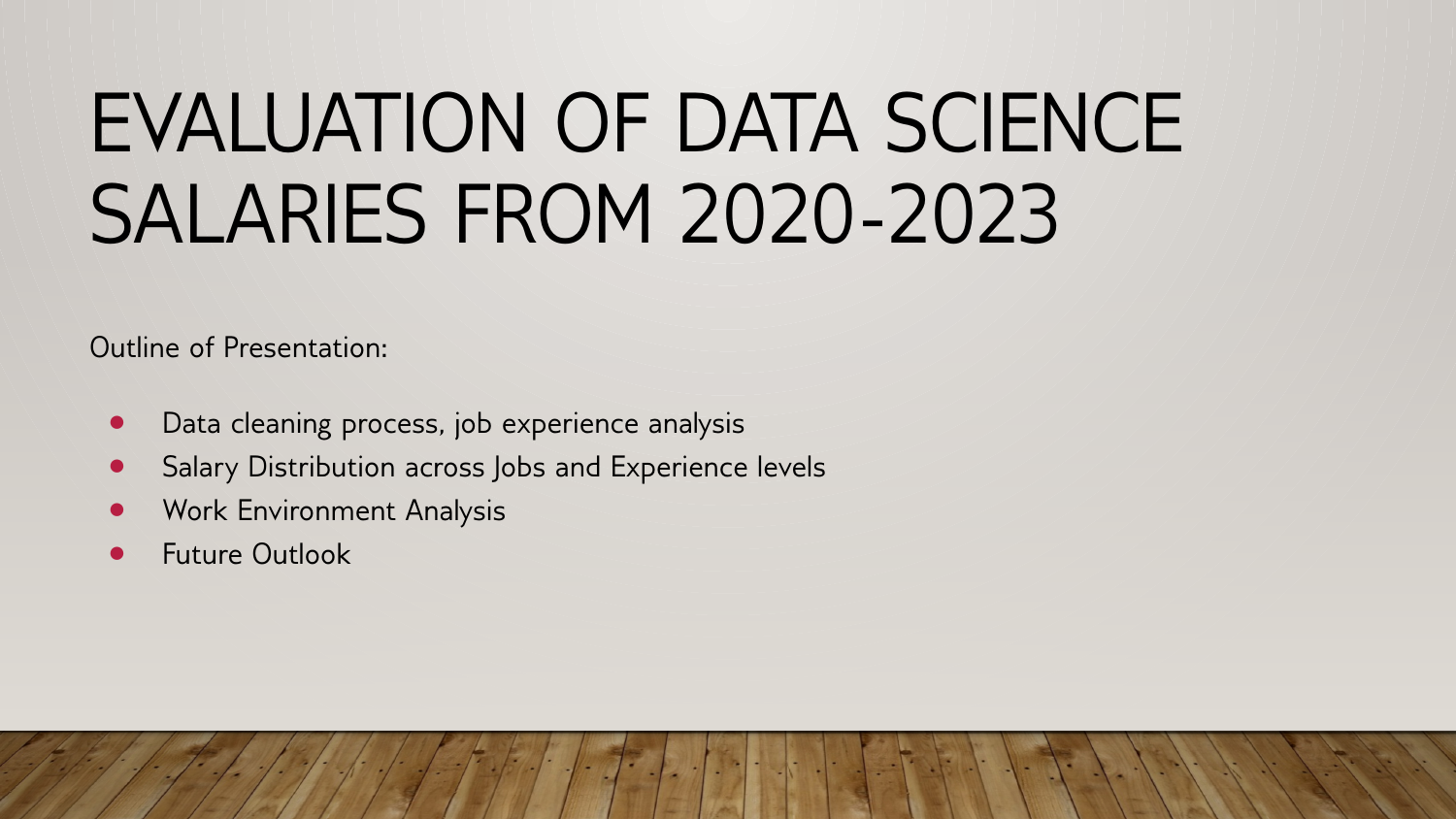

# Evaluation of Data Science Salaries from 2020-2023

Outline of Presentation:
Data cleaning process, job experience analysis
Salary Distribution across Jobs and Experience levels
Work Environment Analysis
Future Outlook